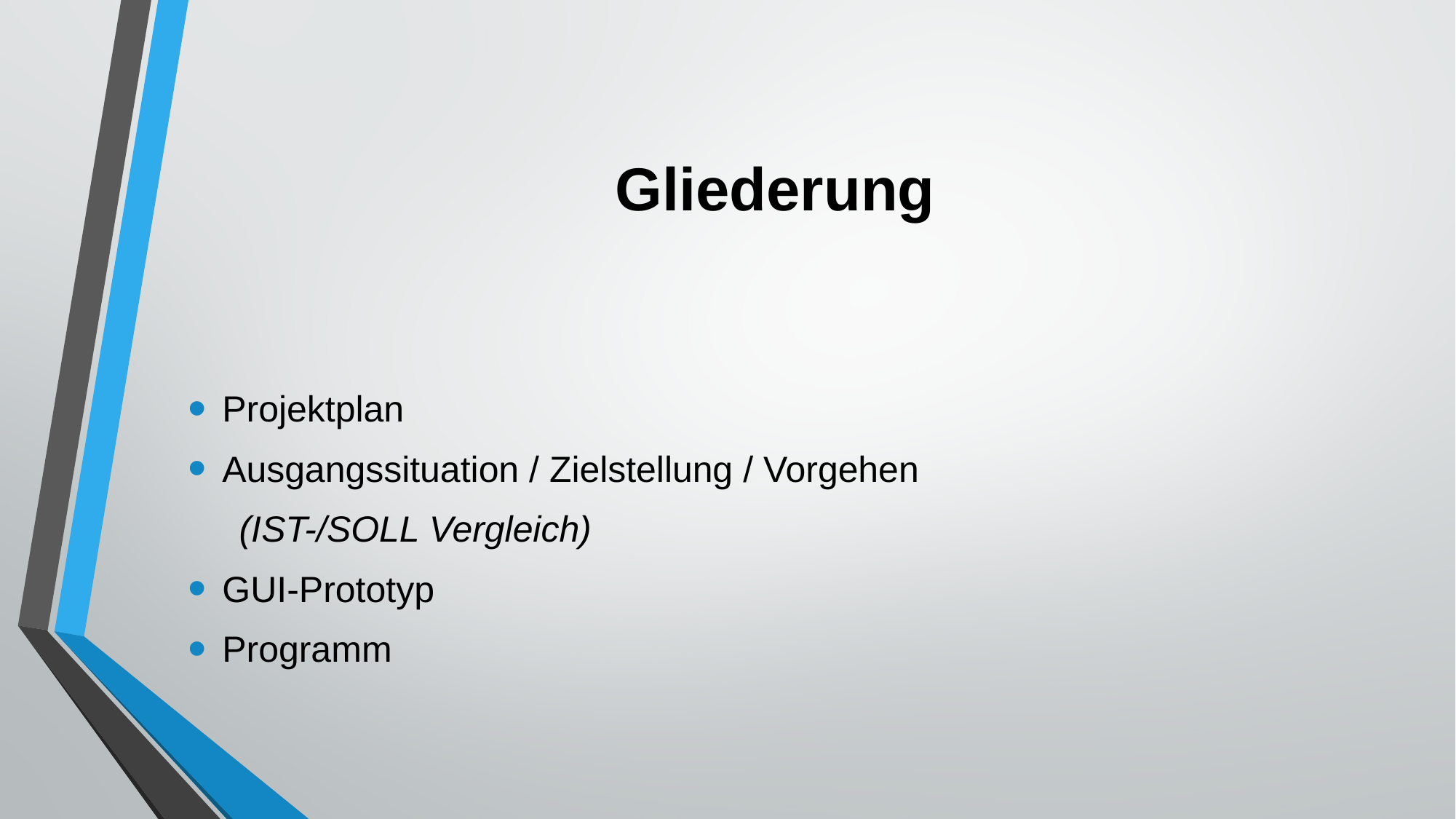

# Gliederung
Projektplan
Ausgangssituation / Zielstellung / Vorgehen
     (IST-/SOLL Vergleich)
GUI-Prototyp
Programm